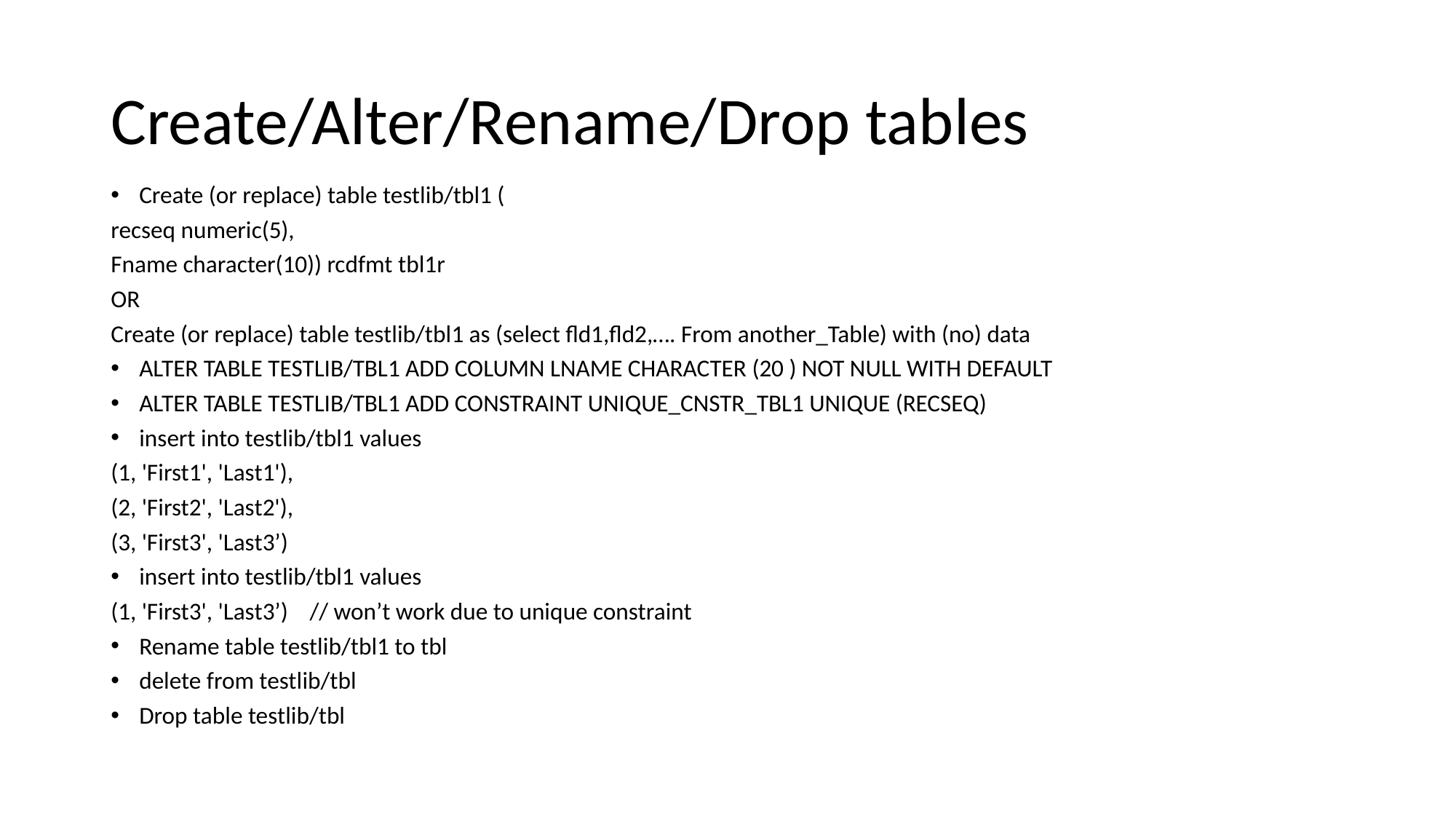

# Create/Alter/Rename/Drop tables
Create (or replace) table testlib/tbl1 (
recseq numeric(5),
Fname character(10)) rcdfmt tbl1r
OR
Create (or replace) table testlib/tbl1 as (select fld1,fld2,…. From another_Table) with (no) data
ALTER TABLE TESTLIB/TBL1 ADD COLUMN LNAME CHARACTER (20 ) NOT NULL WITH DEFAULT
ALTER TABLE TESTLIB/TBL1 ADD CONSTRAINT UNIQUE_CNSTR_TBL1 UNIQUE (RECSEQ)
insert into testlib/tbl1 values
(1, 'First1', 'Last1'),
(2, 'First2', 'Last2'),
(3, 'First3', 'Last3’)
insert into testlib/tbl1 values
(1, 'First3', 'Last3’)    // won’t work due to unique constraint
Rename table testlib/tbl1 to tbl
delete from testlib/tbl
Drop table testlib/tbl